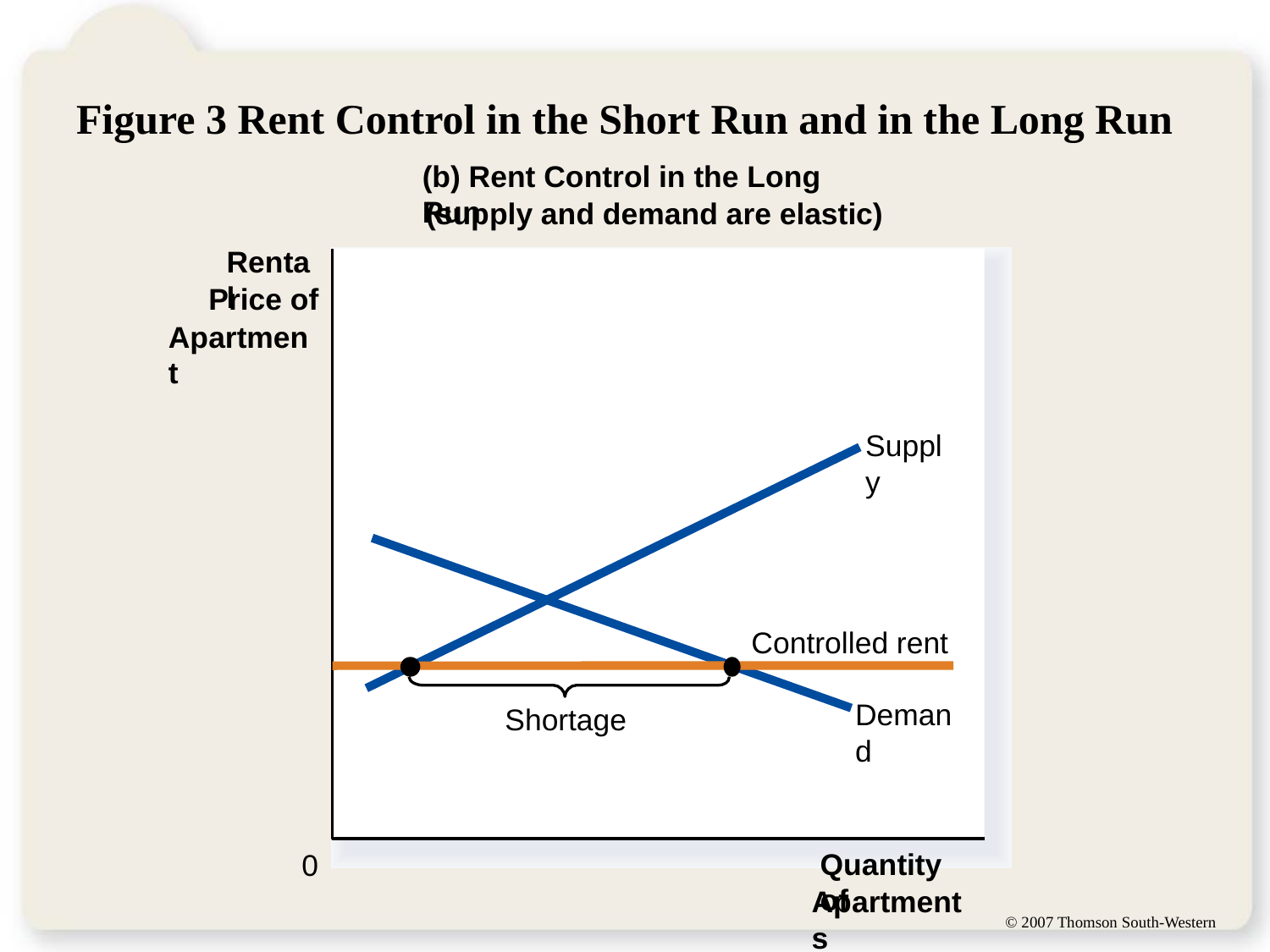

# Figure 3 Rent Control in the Short Run and in the Long Run
(b) Rent Control in the Long Run
(supply and demand are elastic)
Rental

Price of
Apartment
Supply
Demand
Controlled rent

Shortage
Quantity of
0
Apartments